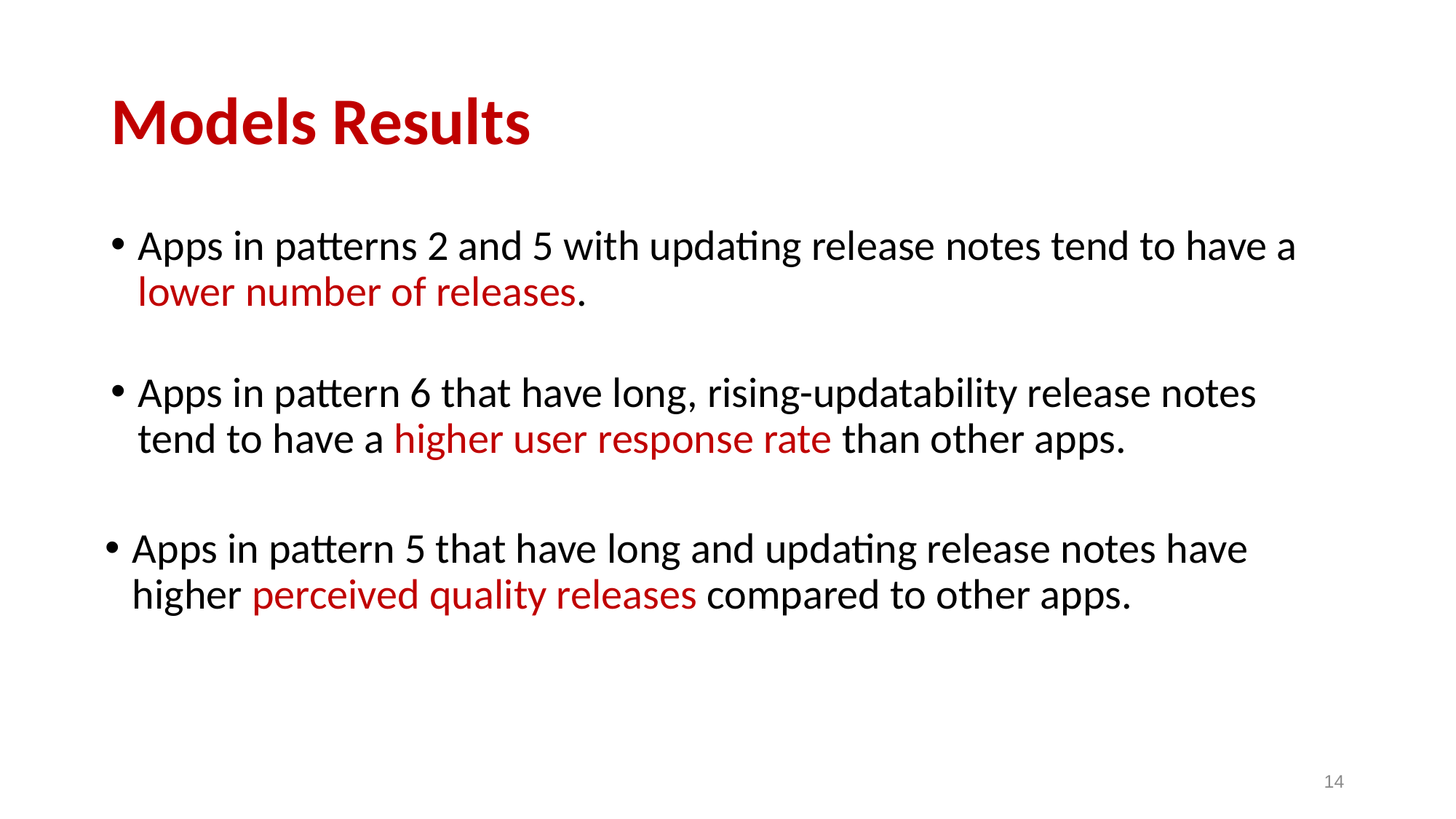

# Models Results
Apps in patterns 2 and 5 with updating release notes tend to have a lower number of releases.
Apps in pattern 6 that have long, rising-updatability release notes tend to have a higher user response rate than other apps.
Apps in pattern 5 that have long and updating release notes have higher perceived quality releases compared to other apps.
14